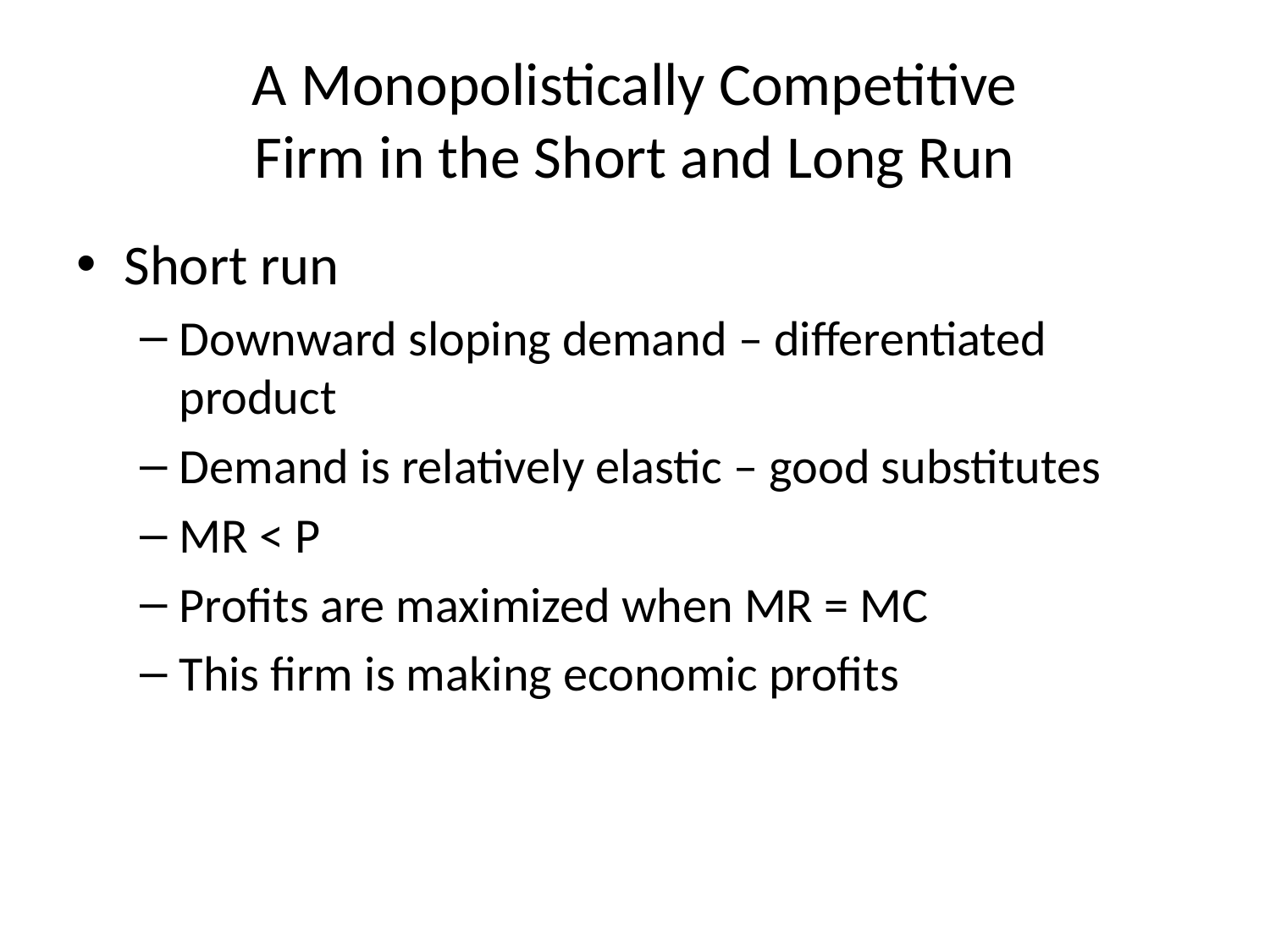

# A Monopolistically Competitive Firm in the Short and Long Run
Short run
Downward sloping demand – differentiated product
Demand is relatively elastic – good substitutes
MR < P
Profits are maximized when MR = MC
This firm is making economic profits